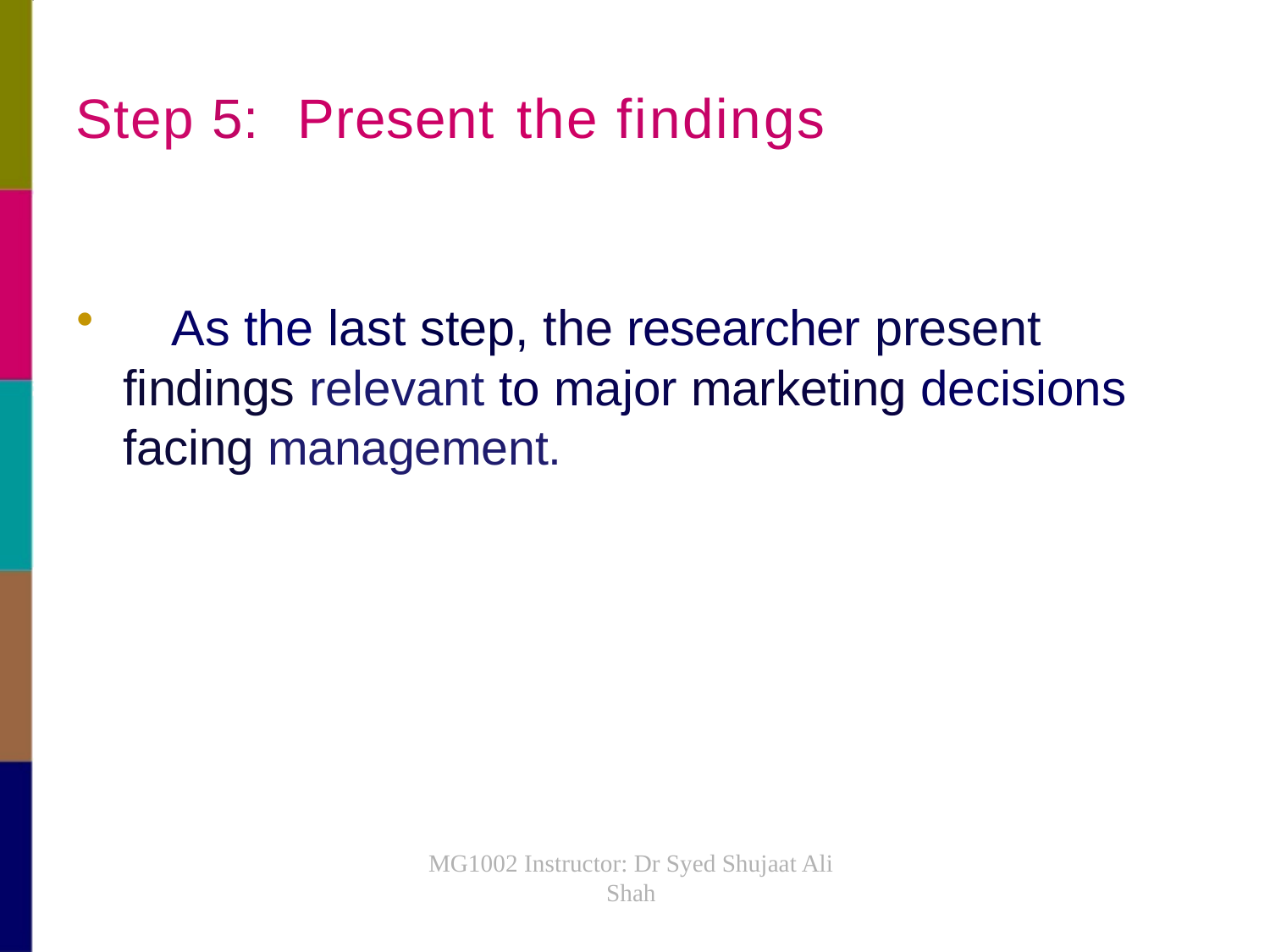

# Step 5:	Present the findings
	As the last step, the researcher present findings relevant to major marketing decisions facing management.
MG1002 Instructor: Dr Syed Shujaat Ali Shah